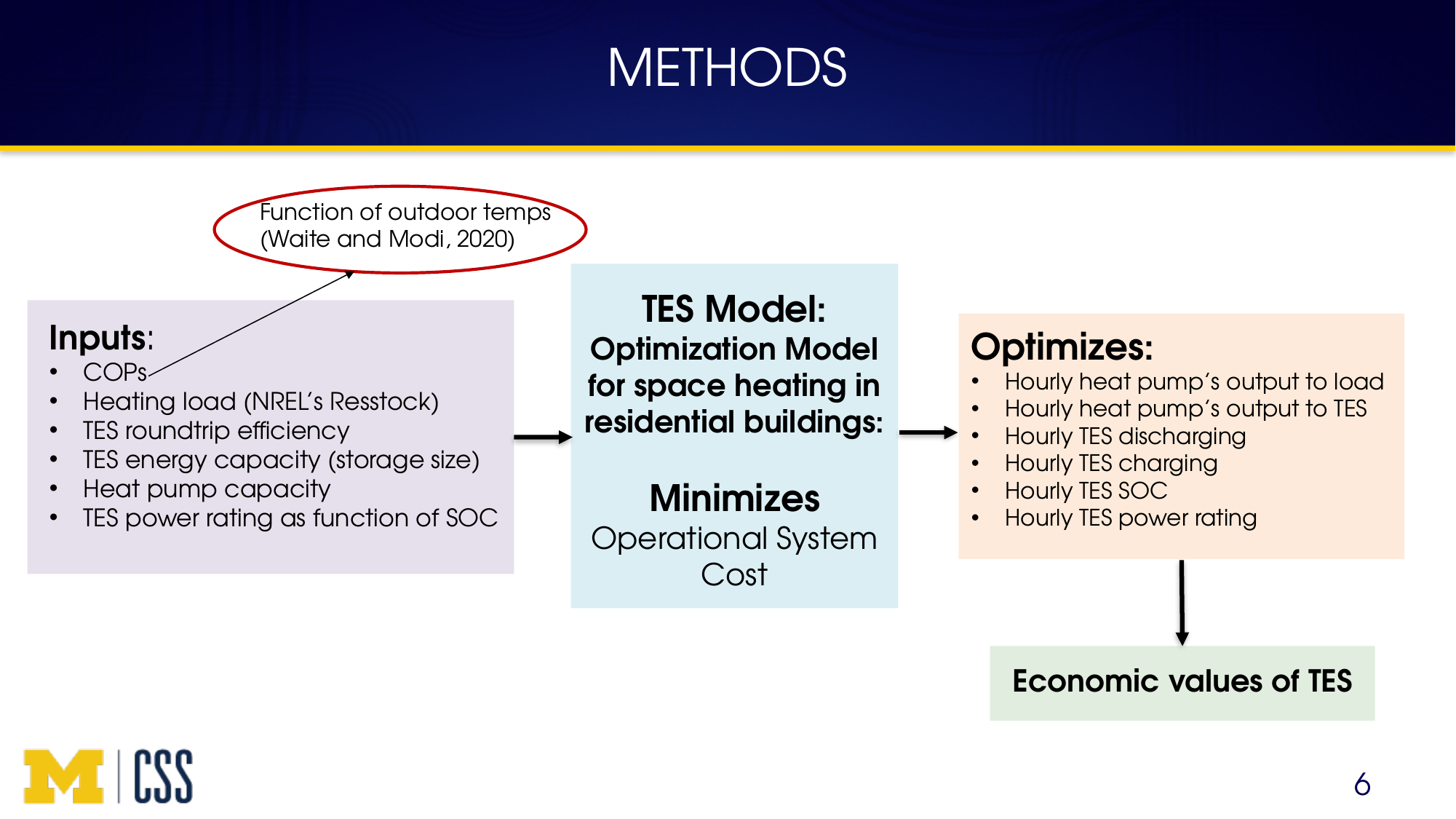

# METHODS

Function of outdoor temps (Waite and Modi, 2020)

TES Model:
Optimization Model for space heating in residential buildings:

Minimizes Operational System Cost

Inputs:
COPs
Heating load (NREL’s Resstock)
TES roundtrip efficiency
TES energy capacity (storage size)
Heat pump capacity
TES power rating as function of SOC

Optimizes:
Hourly heat pump’s output to load
Hourly heat pump’s output to TES
Hourly TES discharging
Hourly TES charging
Hourly TES SOC
Hourly TES power rating

Economic values of TES
6